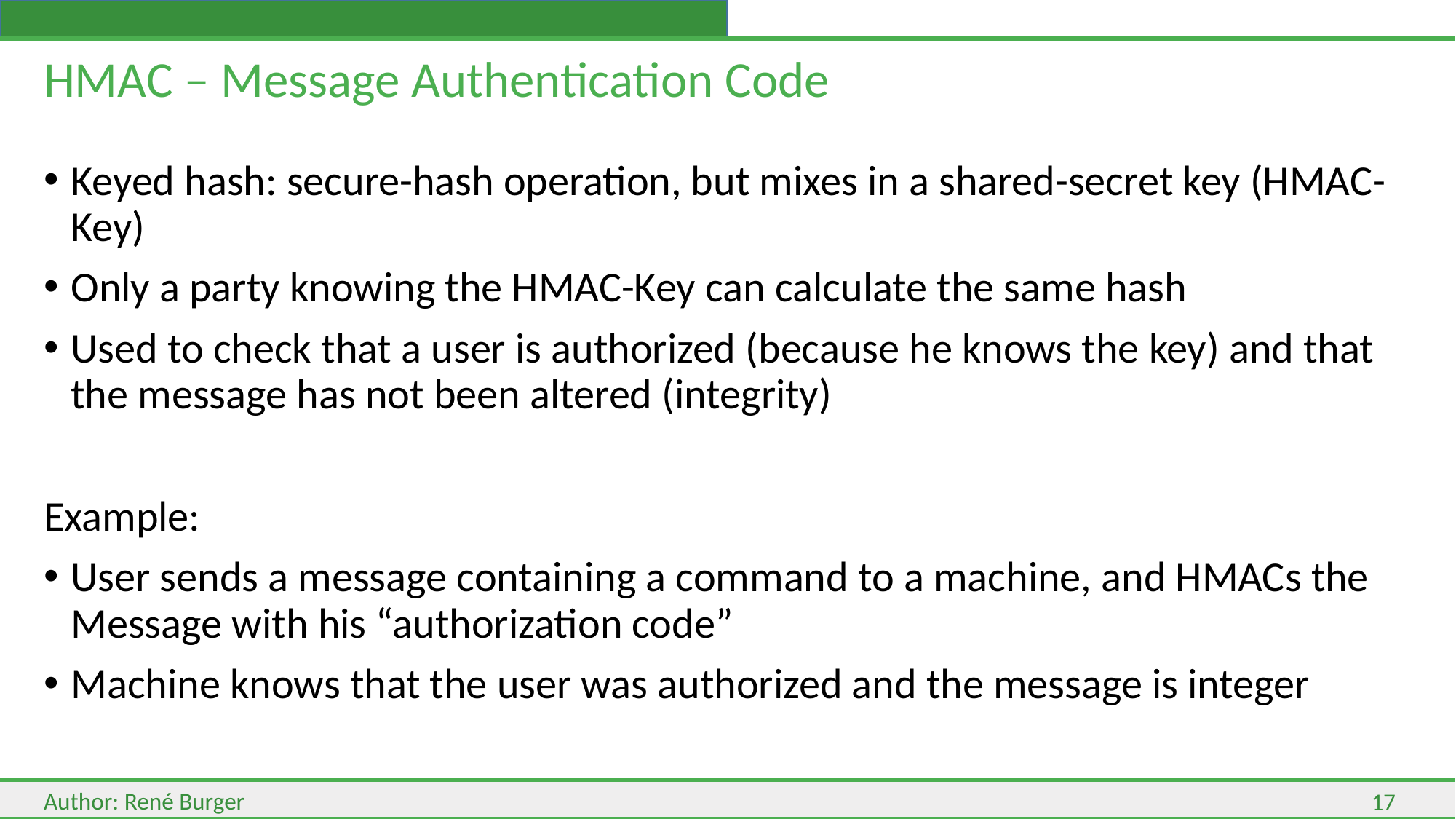

# HMAC – Message Authentication Code
Keyed hash: secure-hash operation, but mixes in a shared-secret key (HMAC-Key)
Only a party knowing the HMAC-Key can calculate the same hash
Used to check that a user is authorized (because he knows the key) and that the message has not been altered (integrity)

Example:
User sends a message containing a command to a machine, and HMACs the Message with his “authorization code”
Machine knows that the user was authorized and the message is integer

17
Author: René Burger